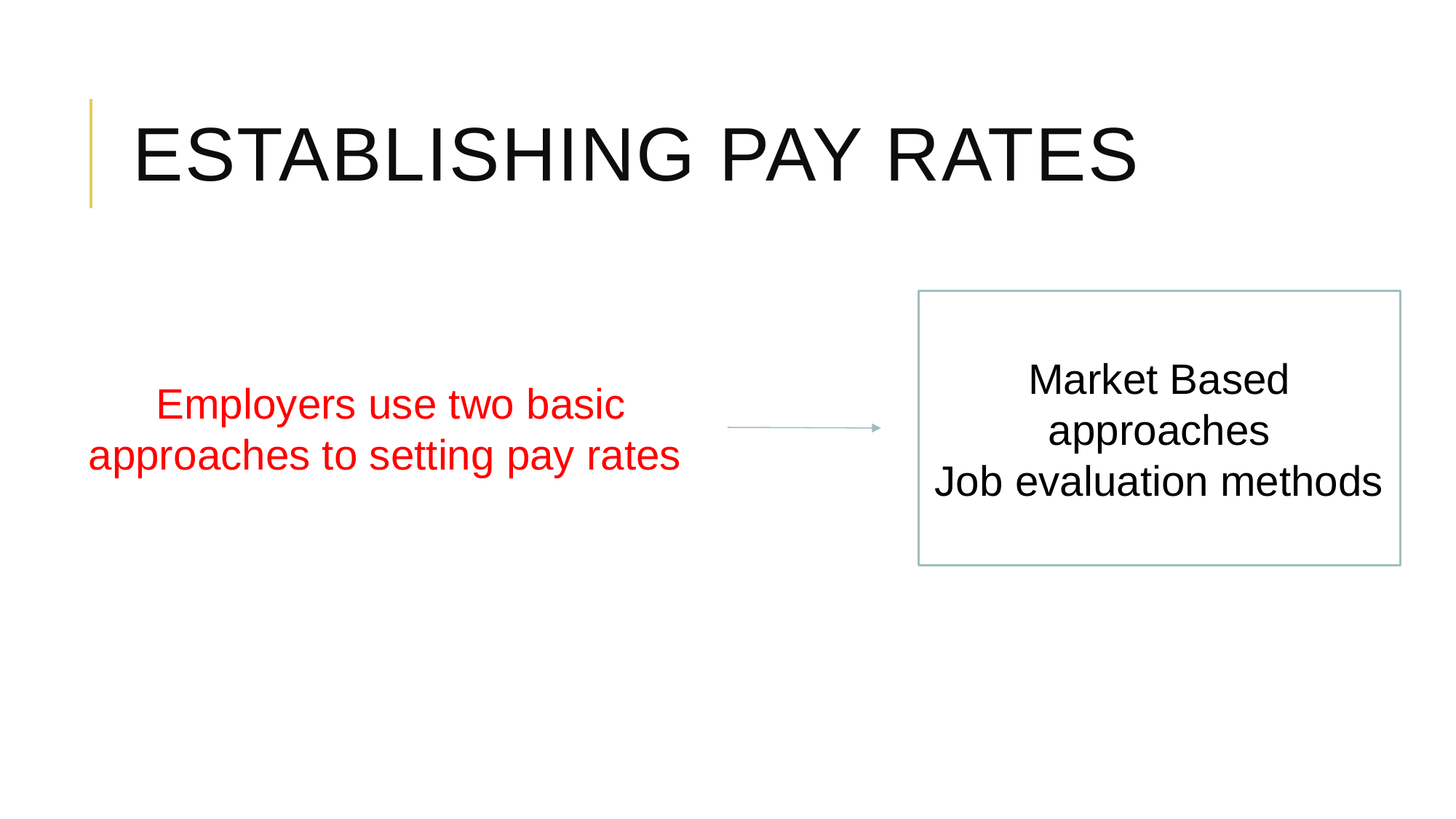

# Establishing Pay rates
Market Based approaches
Job evaluation methods
Employers use two basic approaches to setting pay rates